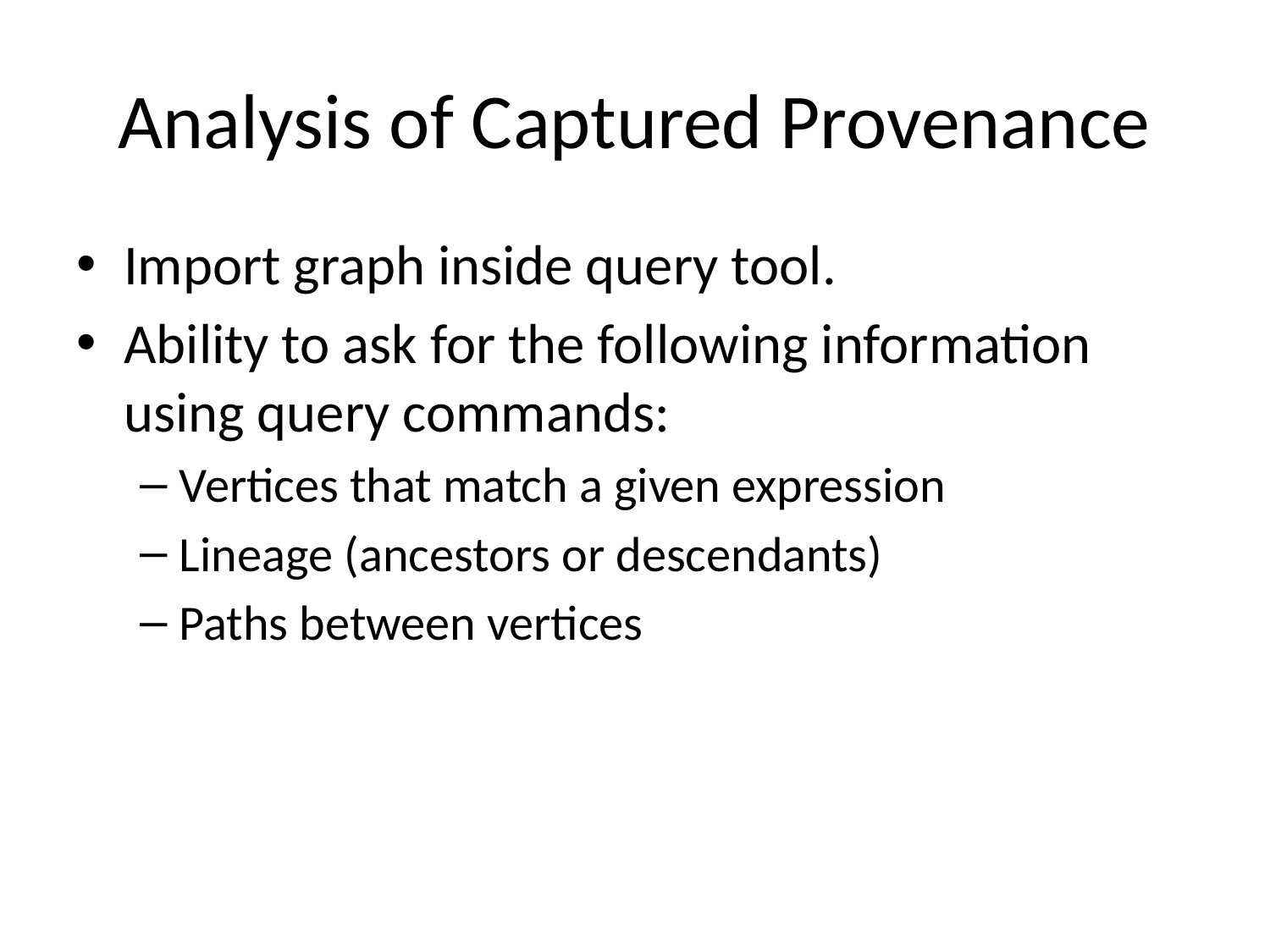

# Analysis of Captured Provenance
Import graph inside query tool.
Ability to ask for the following information using query commands:
Vertices that match a given expression
Lineage (ancestors or descendants)
Paths between vertices